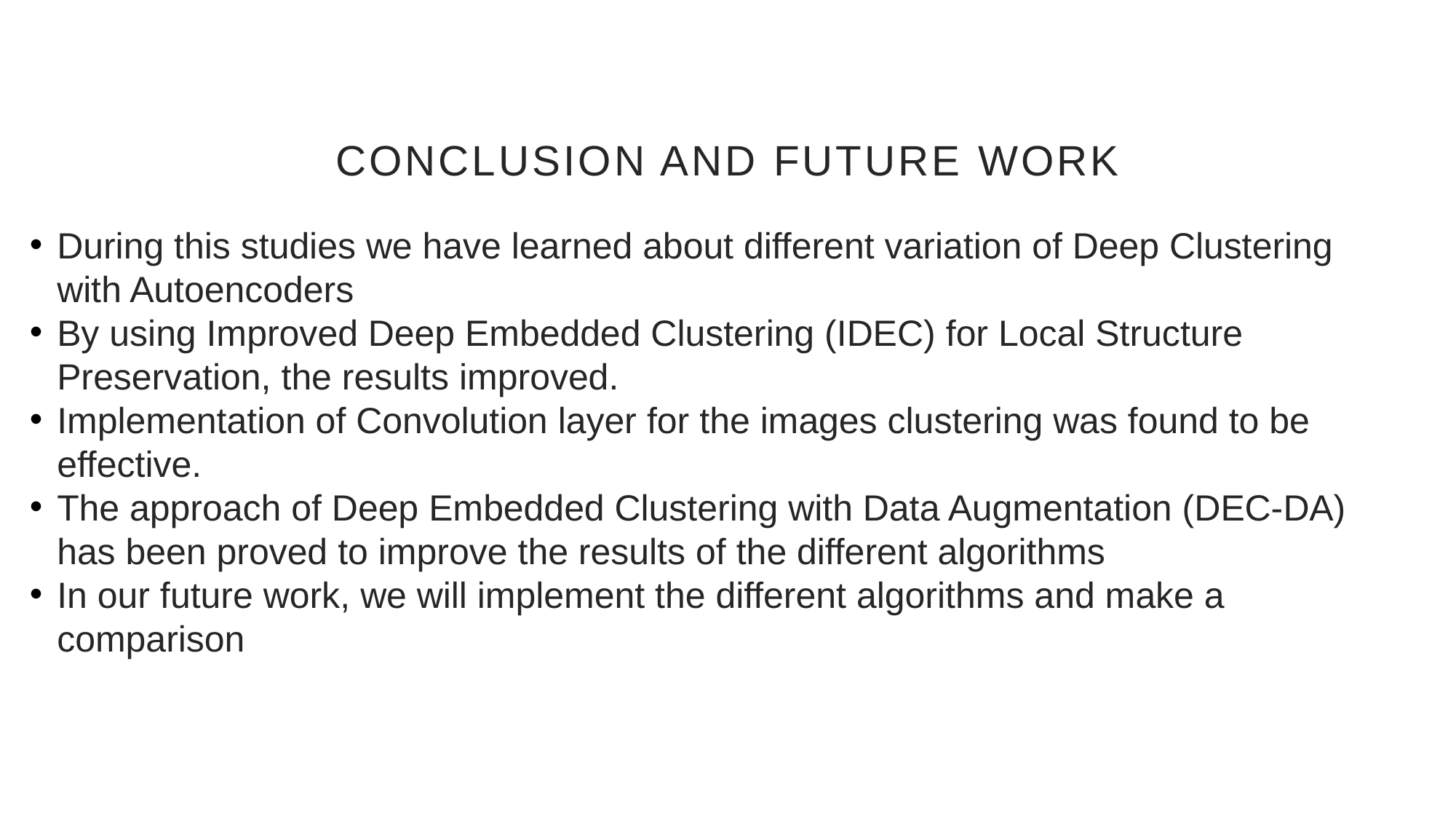

# Conclusion and future work
During this studies we have learned about different variation of Deep Clustering with Autoencoders
By using Improved Deep Embedded Clustering (IDEC) for Local Structure Preservation, the results improved.
Implementation of Convolution layer for the images clustering was found to be effective.
The approach of Deep Embedded Clustering with Data Augmentation (DEC-DA) has been proved to improve the results of the different algorithms
In our future work, we will implement the different algorithms and make a comparison